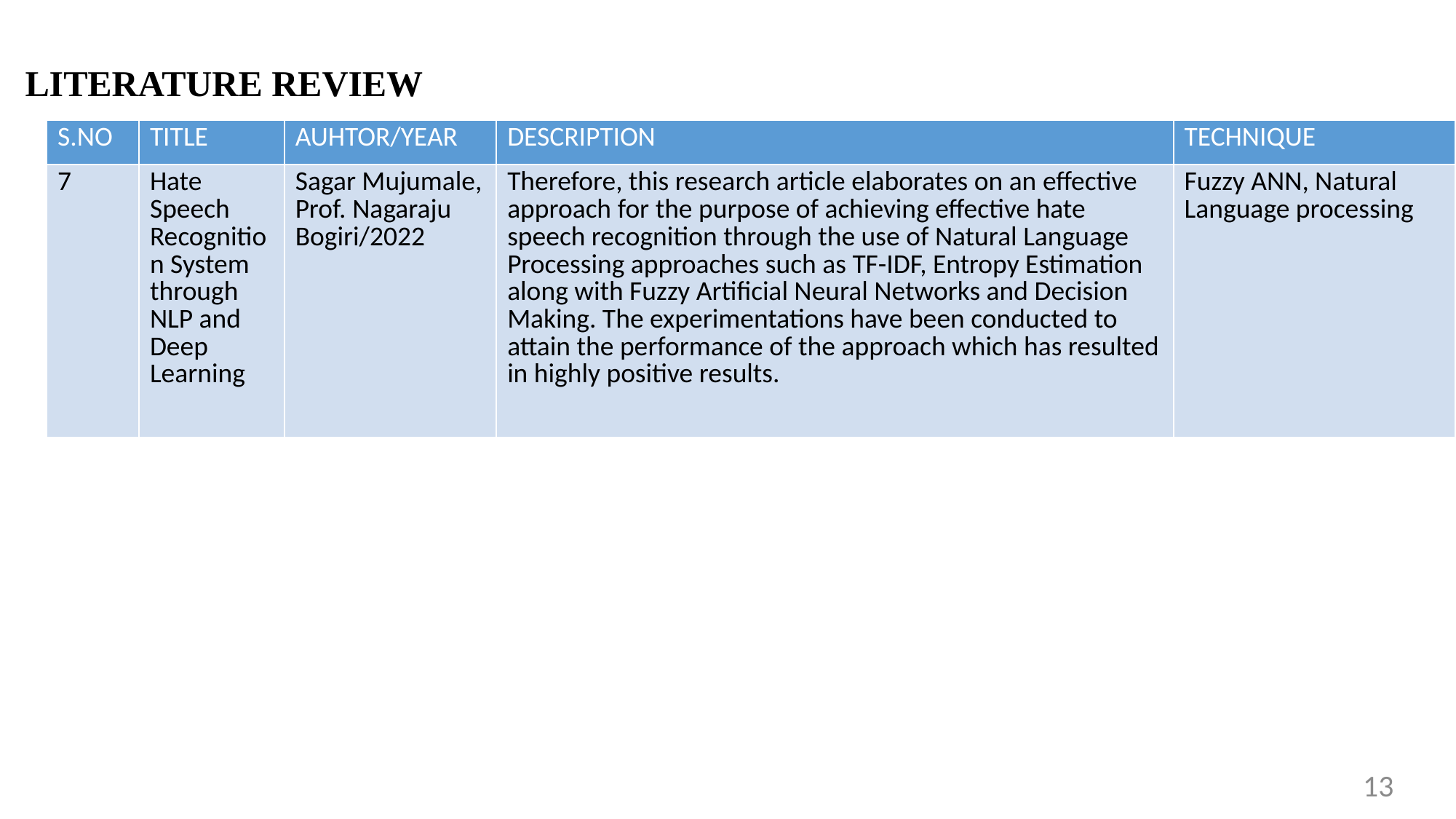

LITERATURE REVIEW
| S.NO | TITLE | AUHTOR/YEAR | DESCRIPTION | TECHNIQUE |
| --- | --- | --- | --- | --- |
| 7 | Hate Speech Recognition System through NLP and Deep Learning | Sagar Mujumale, Prof. Nagaraju Bogiri/2022 | Therefore, this research article elaborates on an effective approach for the purpose of achieving effective hate speech recognition through the use of Natural Language Processing approaches such as TF-IDF, Entropy Estimation along with Fuzzy Artificial Neural Networks and Decision Making. The experimentations have been conducted to attain the performance of the approach which has resulted in highly positive results. | Fuzzy ANN, Natural Language processing |
13